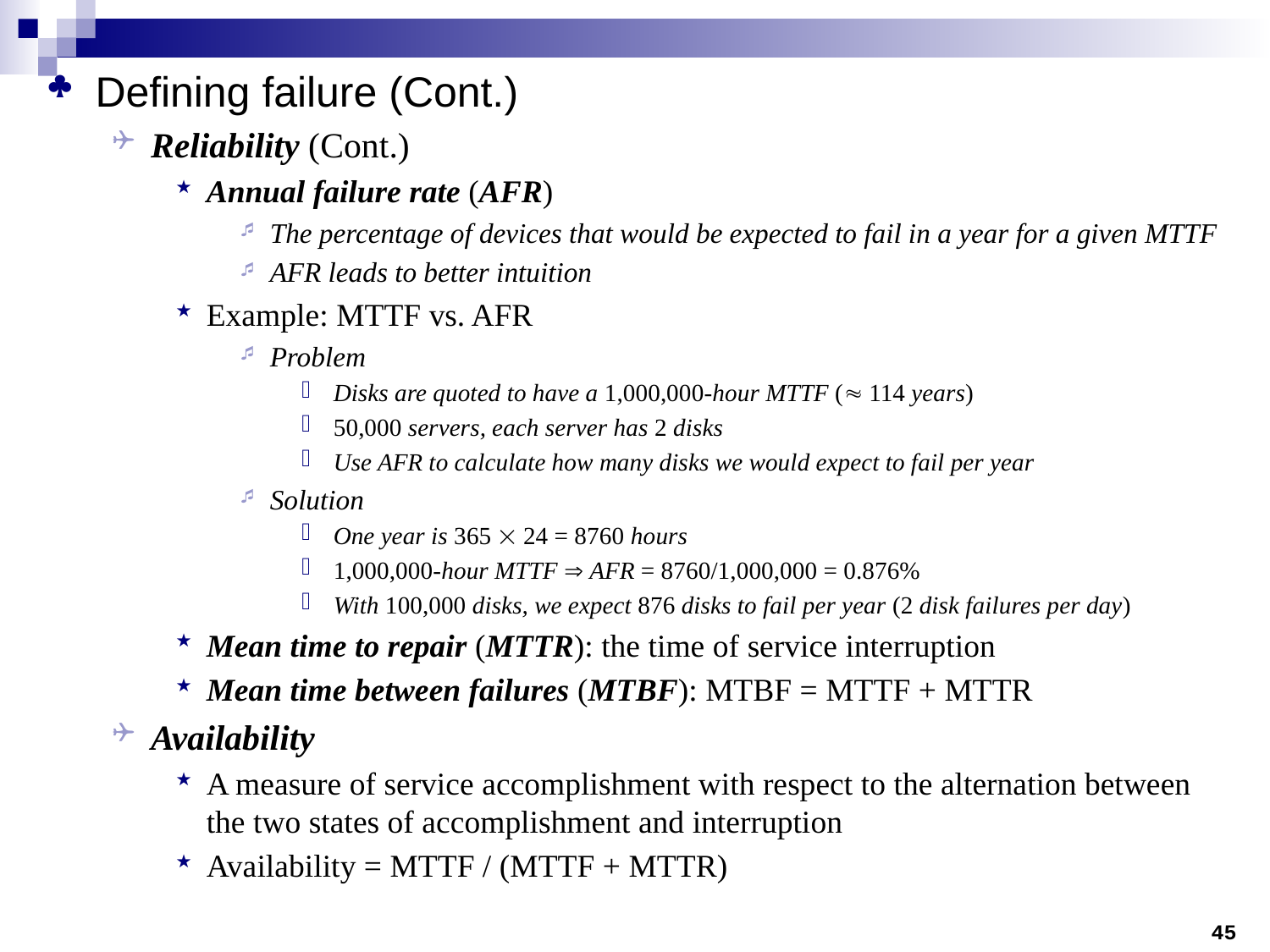

Defining failure (Cont.)
Reliability (Cont.)
Annual failure rate (AFR)
The percentage of devices that would be expected to fail in a year for a given MTTF
AFR leads to better intuition
Example: MTTF vs. AFR
Problem
Disks are quoted to have a 1,000,000-hour MTTF (≈ 114 years)
50,000 servers, each server has 2 disks
Use AFR to calculate how many disks we would expect to fail per year
Solution
One year is 365 × 24 = 8760 hours
1,000,000-hour MTTF ⇒ AFR = 8760/1,000,000 = 0.876%
With 100,000 disks, we expect 876 disks to fail per year (2 disk failures per day)
Mean time to repair (MTTR): the time of service interruption
Mean time between failures (MTBF): MTBF = MTTF + MTTR
Availability
A measure of service accomplishment with respect to the alternation between the two states of accomplishment and interruption
Availability = MTTF / (MTTF + MTTR)
45